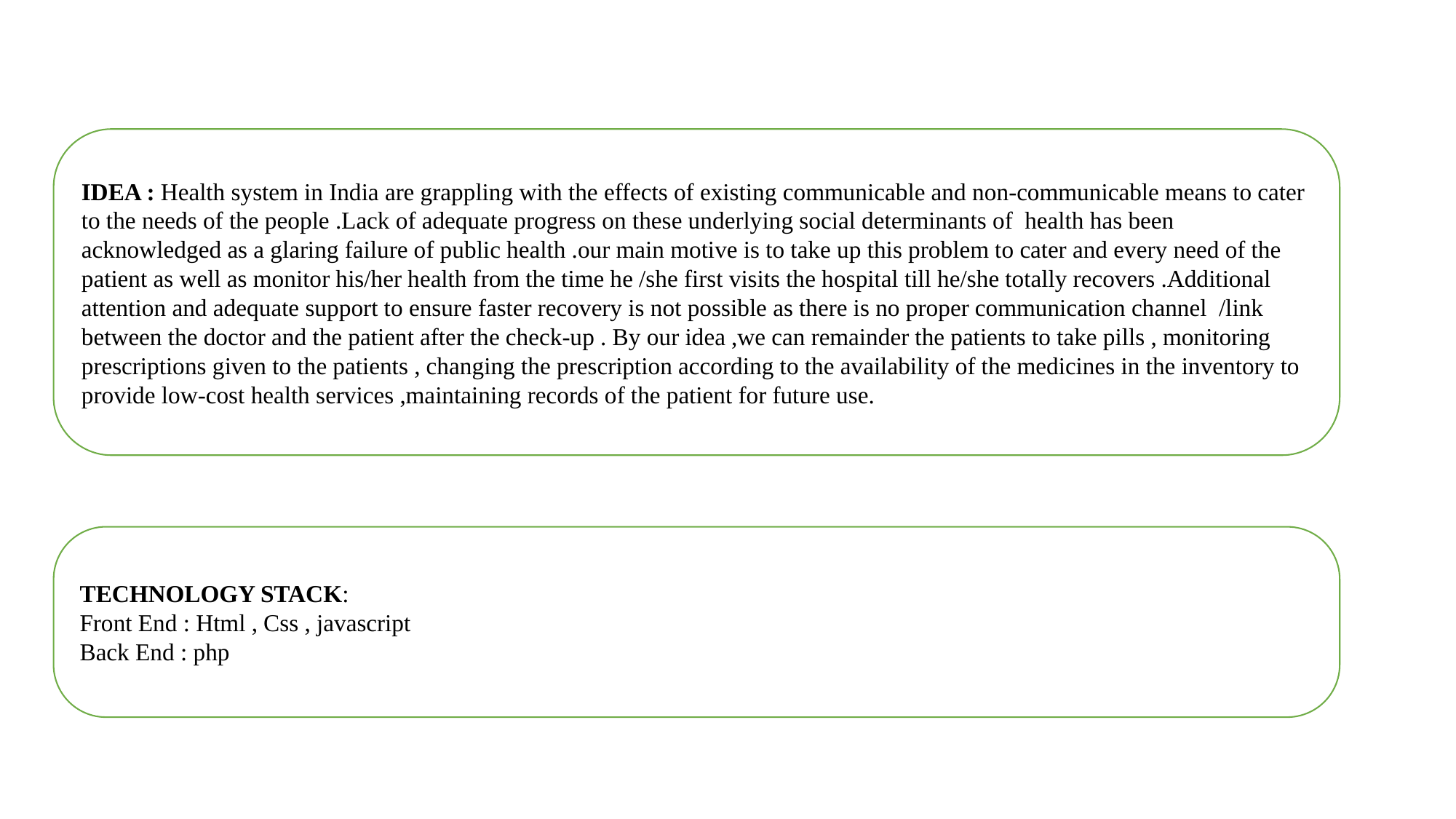

IDEA : Health system in India are grappling with the effects of existing communicable and non-communicable means to cater to the needs of the people .Lack of adequate progress on these underlying social determinants of  health has been acknowledged as a glaring failure of public health .our main motive is to take up this problem to cater and every need of the patient as well as monitor his/her health from the time he /she first visits the hospital till he/she totally recovers .Additional attention and adequate support to ensure faster recovery is not possible as there is no proper communication channel  /link between the doctor and the patient after the check-up . By our idea ,we can remainder the patients to take pills , monitoring prescriptions given to the patients , changing the prescription according to the availability of the medicines in the inventory to provide low-cost health services ,maintaining records of the patient for future use.
TECHNOLOGY STACK:
Front End : Html , Css , javascript
Back End : php